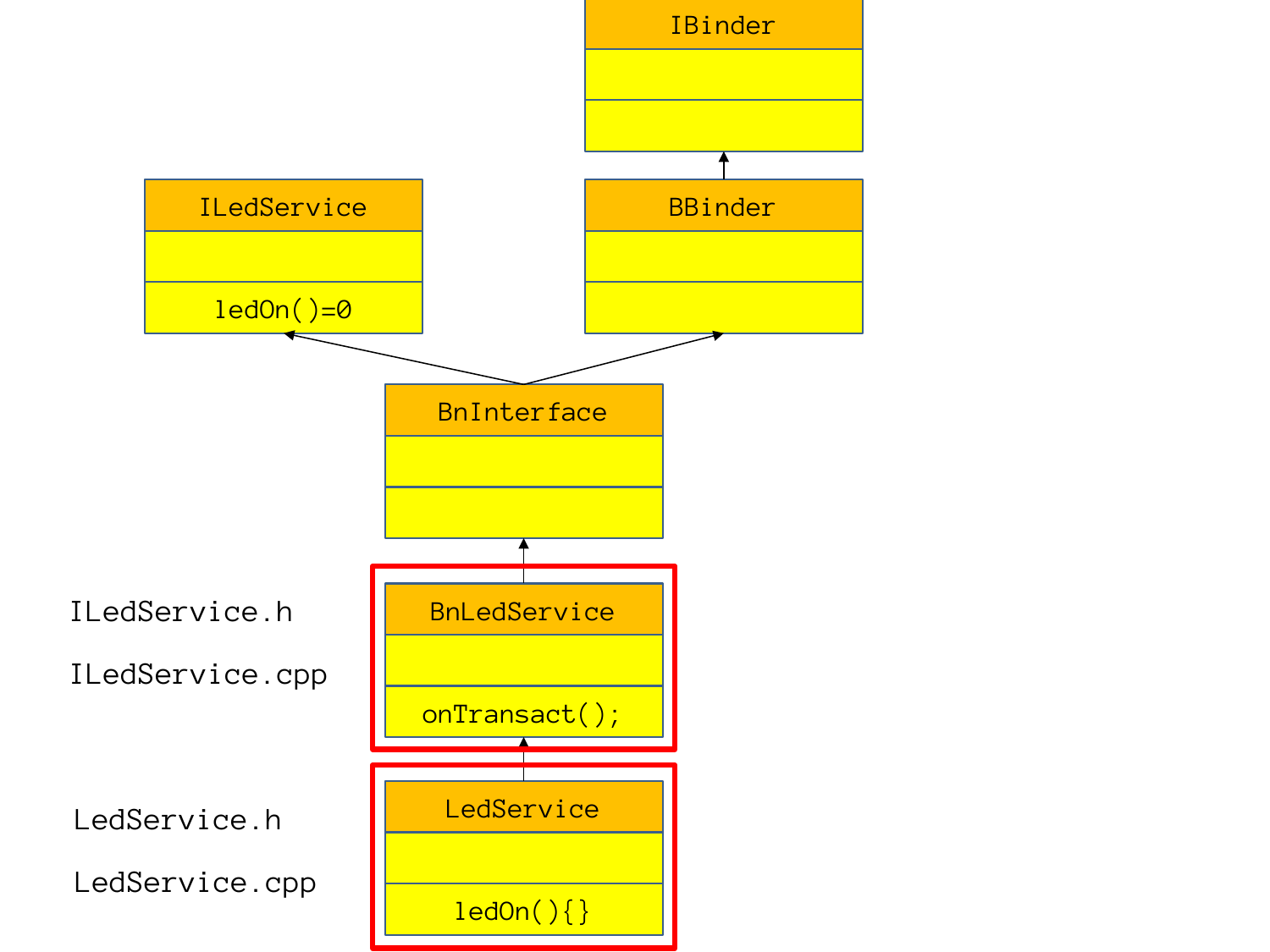

IBinder

BBinder
ILedService

ledOn()=0
BnInterface

ILedService.h
BnLedService

ILedService.cpp
onTransact();

LedService
LedService.h

LedService.cpp
ledOn(){}